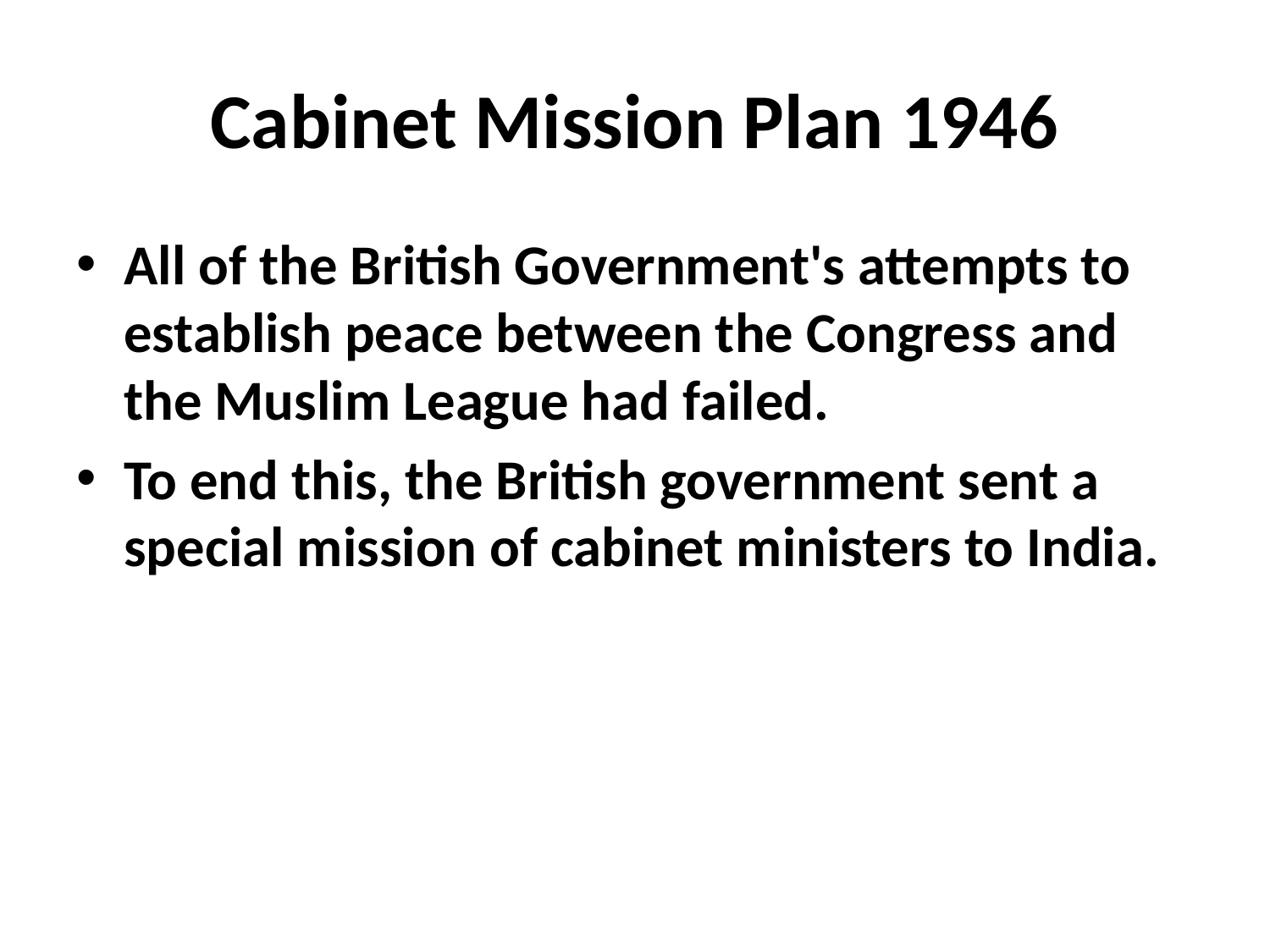

# Cabinet Mission Plan 1946
All of the British Government's attempts to establish peace between the Congress and the Muslim League had failed.
To end this, the British government sent a special mission of cabinet ministers to India.